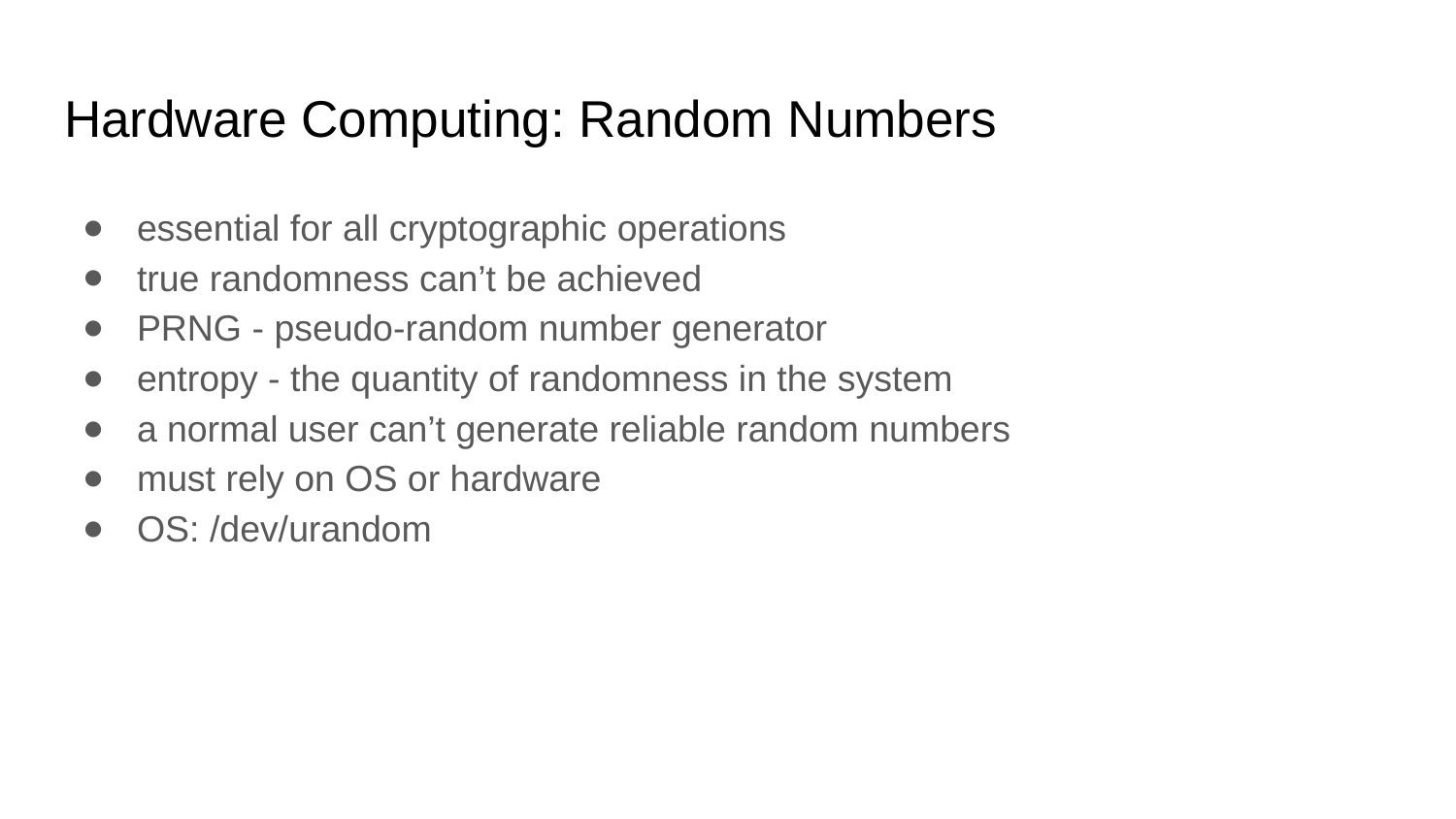

# Hardware Computing: Random Numbers
essential for all cryptographic operations
true randomness can’t be achieved
PRNG - pseudo-random number generator
entropy - the quantity of randomness in the system
a normal user can’t generate reliable random numbers
must rely on OS or hardware
OS: /dev/urandom